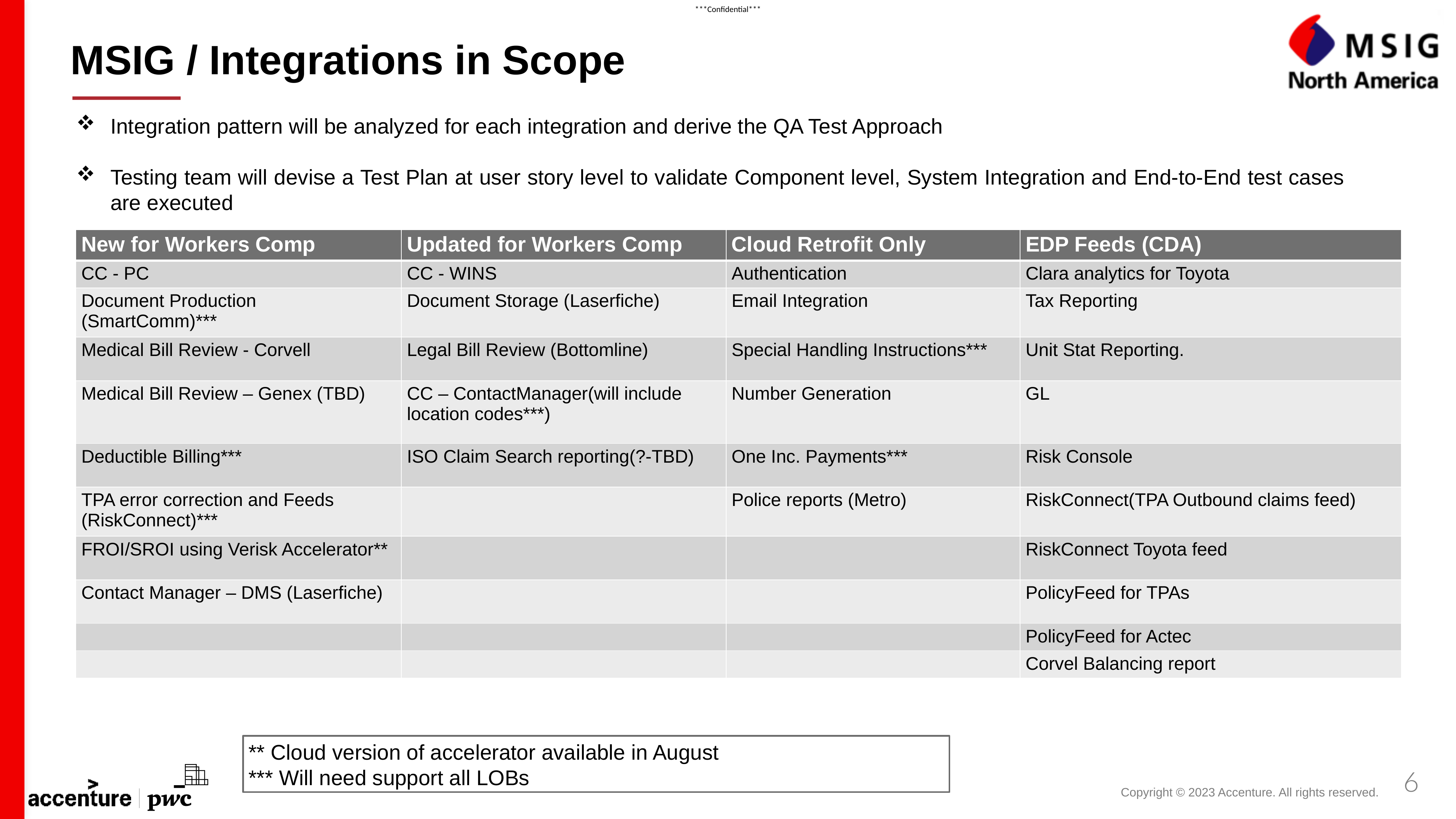

MSIG / Integrations in Scope

Integration pattern will be analyzed for each integration and derive the QA Test Approach

Testing team will devise a Test Plan at user story level to validate Component level, System Integration and End-to-End test cases are executed
| New for Workers Comp | Updated for Workers Comp | Cloud Retrofit Only | EDP Feeds (CDA) |
| --- | --- | --- | --- |
| CC - PC | CC - WINS | Authentication | Clara analytics for Toyota |
| Document Production (SmartComm)\*\*\* | Document Storage (Laserfiche) | Email Integration | Tax Reporting |
| Medical Bill Review - Corvell | Legal Bill Review (Bottomline) | Special Handling Instructions\*\*\* | Unit Stat Reporting. |
| Medical Bill Review – Genex (TBD) | CC – ContactManager(will include location codes\*\*\*) | Number Generation | GL |
| Deductible Billing\*\*\* | ISO Claim Search reporting(?-TBD) | One Inc. Payments\*\*\* | Risk Console |
| TPA error correction and Feeds (RiskConnect)\*\*\* |  | Police reports (Metro) | RiskConnect(TPA Outbound claims feed) |
| FROI/SROI using Verisk Accelerator\*\* |  |  | RiskConnect Toyota feed |
| Contact Manager – DMS (Laserfiche) |  |  | PolicyFeed for TPAs |
|  |  |  | PolicyFeed for Actec |
|  |  |  | Corvel Balancing report |
** Cloud version of accelerator available in August
*** Will need support all LOBs
6